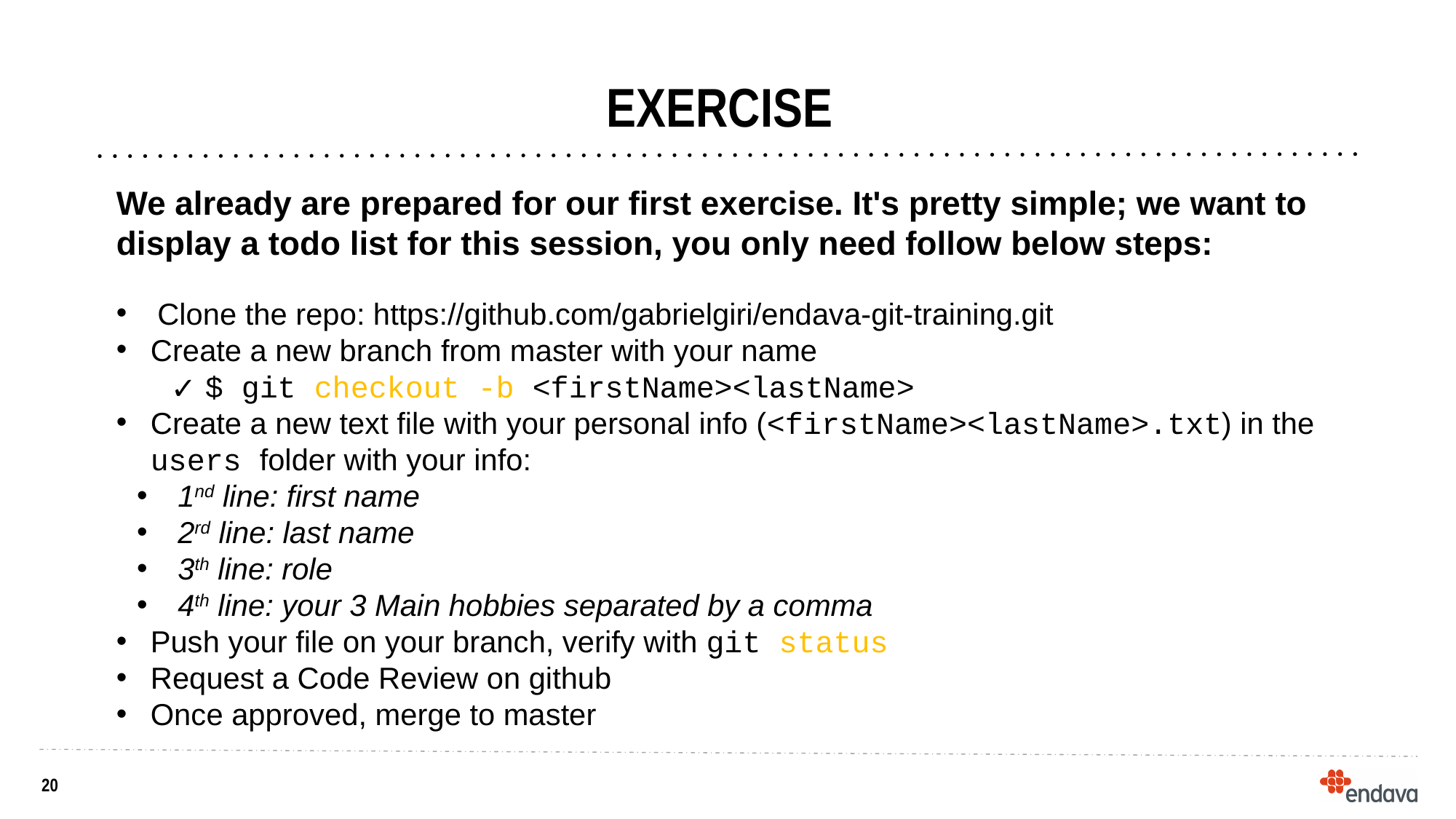

# EXERCISE
We already are prepared for our first exercise. It's pretty simple; we want to display a todo list for this session, you only need follow below steps:

Clone the repo: https://github.com/gabrielgiri/endava-git-training.git
Create a new branch from master with your name
$ git checkout -b <firstName><lastName>
Create a new text file with your personal info (<firstName><lastName>.txt) in the users folder with your info:
1nd line: first name
2rd line: last name
3th line: role
4th line: your 3 Main hobbies separated by a comma
Push your file on your branch, verify with git status
Request a Code Review on github
Once approved, merge to master